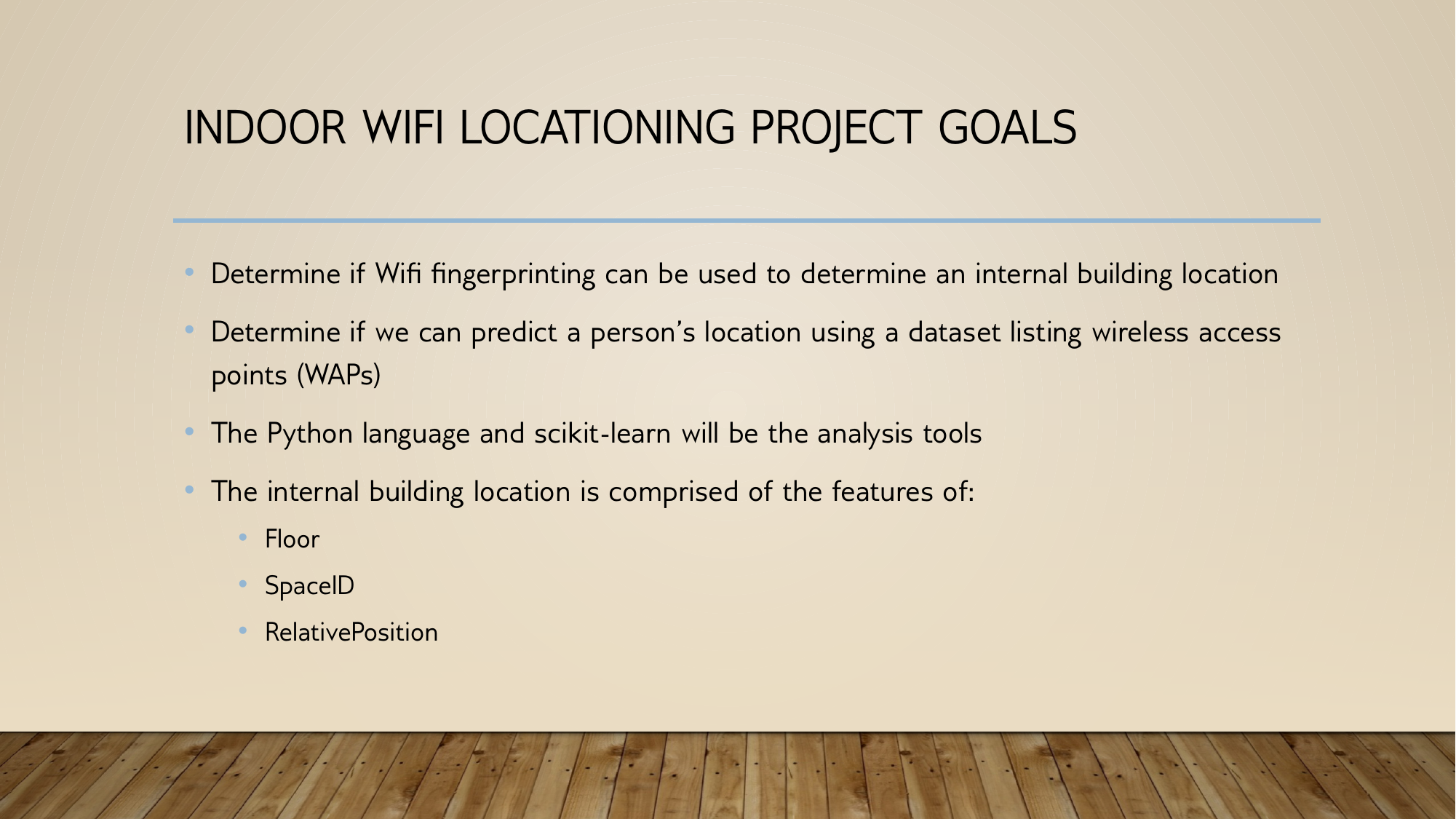

# Indoor wifi locationing Project goals
Determine if Wifi fingerprinting can be used to determine an internal building location
Determine if we can predict a person’s location using a dataset listing wireless access points (WAPs)
The Python language and scikit-learn will be the analysis tools
The internal building location is comprised of the features of:
Floor
SpaceID
RelativePosition